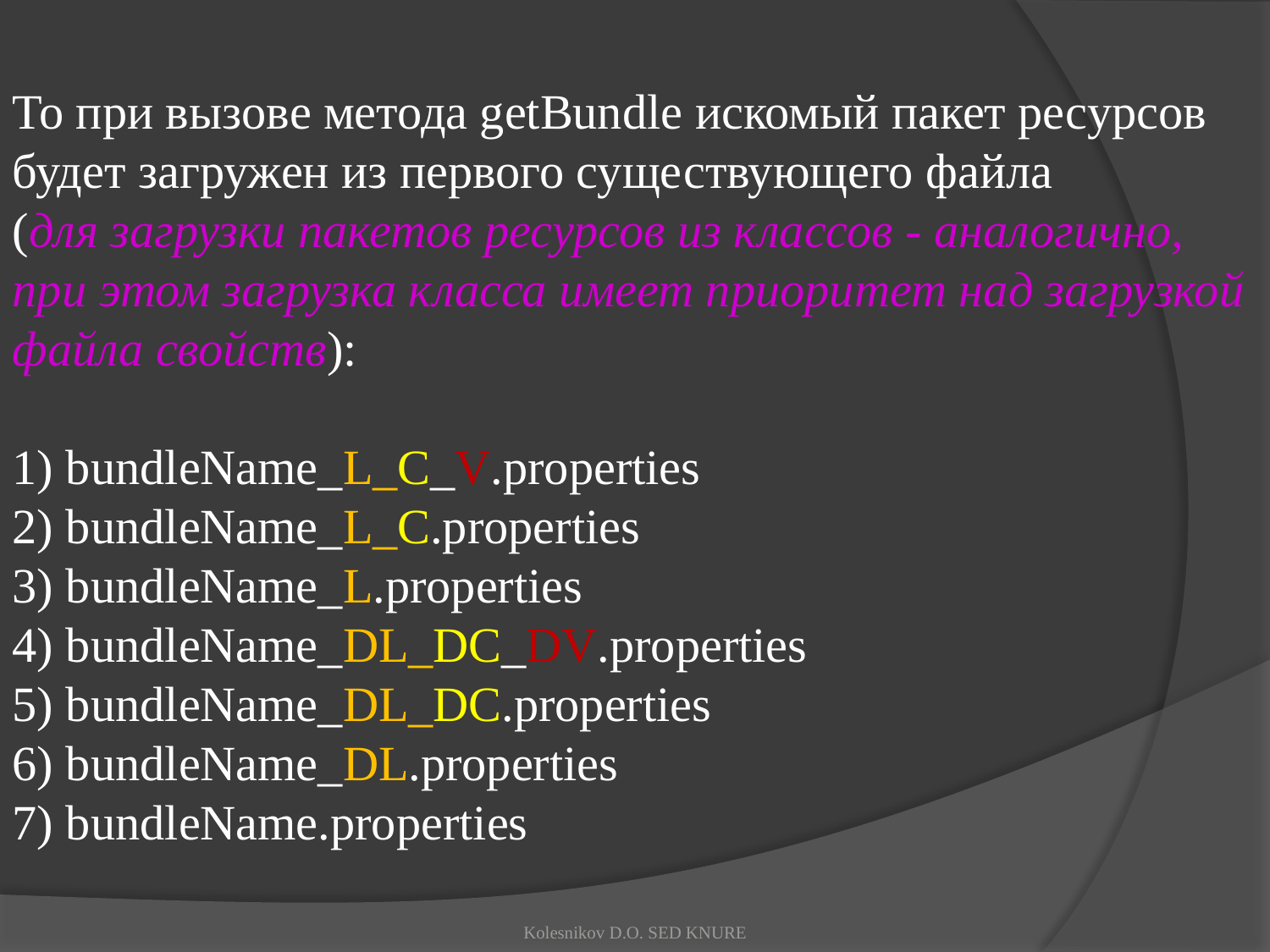

То при вызове метода getBundle искомый пакет ресурсов будет загружен из первого существующего файла
(для загрузки пакетов ресурсов из классов - аналогично, при этом загрузка класса имеет приоритет над загрузкой файла свойств):

1) bundleName_L_C_V.properties
2) bundleName_L_C.properties
3) bundleName_L.properties
4) bundleName_DL_DC_DV.properties
5) bundleName_DL_DC.properties
6) bundleName_DL.properties
7) bundleName.properties
Kolesnikov D.O. SED KNURE